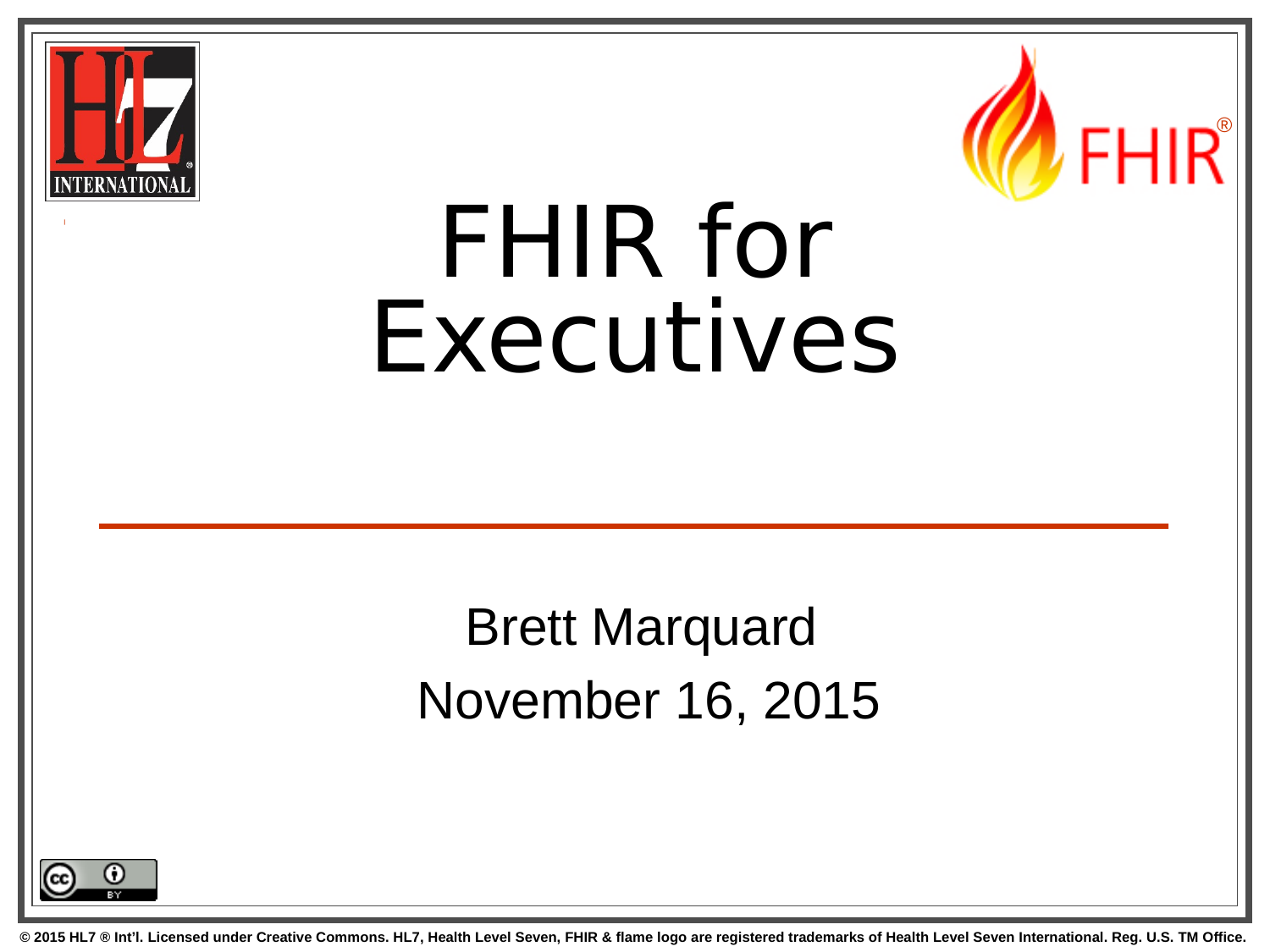

# FHIR for Executives
Brett Marquard
November 16, 2015